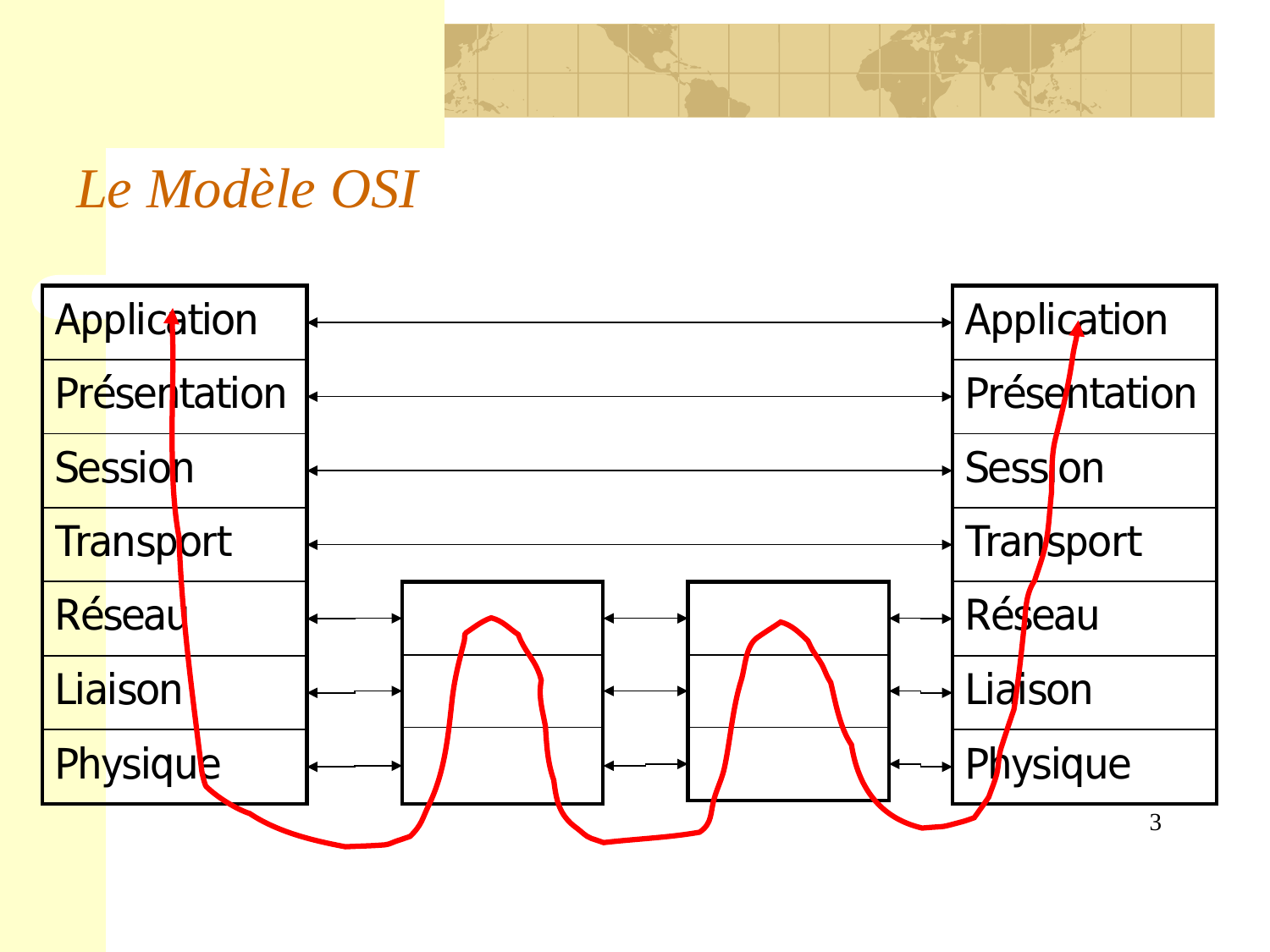

# Le Modèle OSI
| Application |
| --- |
| Présentation |
| Session |
| Transport |
| Réseau |
| Liaison |
| Physique |
| Application |
| --- |
| Présentation |
| Session |
| Transport |
| Réseau |
| Liaison |
| Physique |

|  |
| --- |
|  |
|  |
|  |
| --- |
|  |
|  |
3